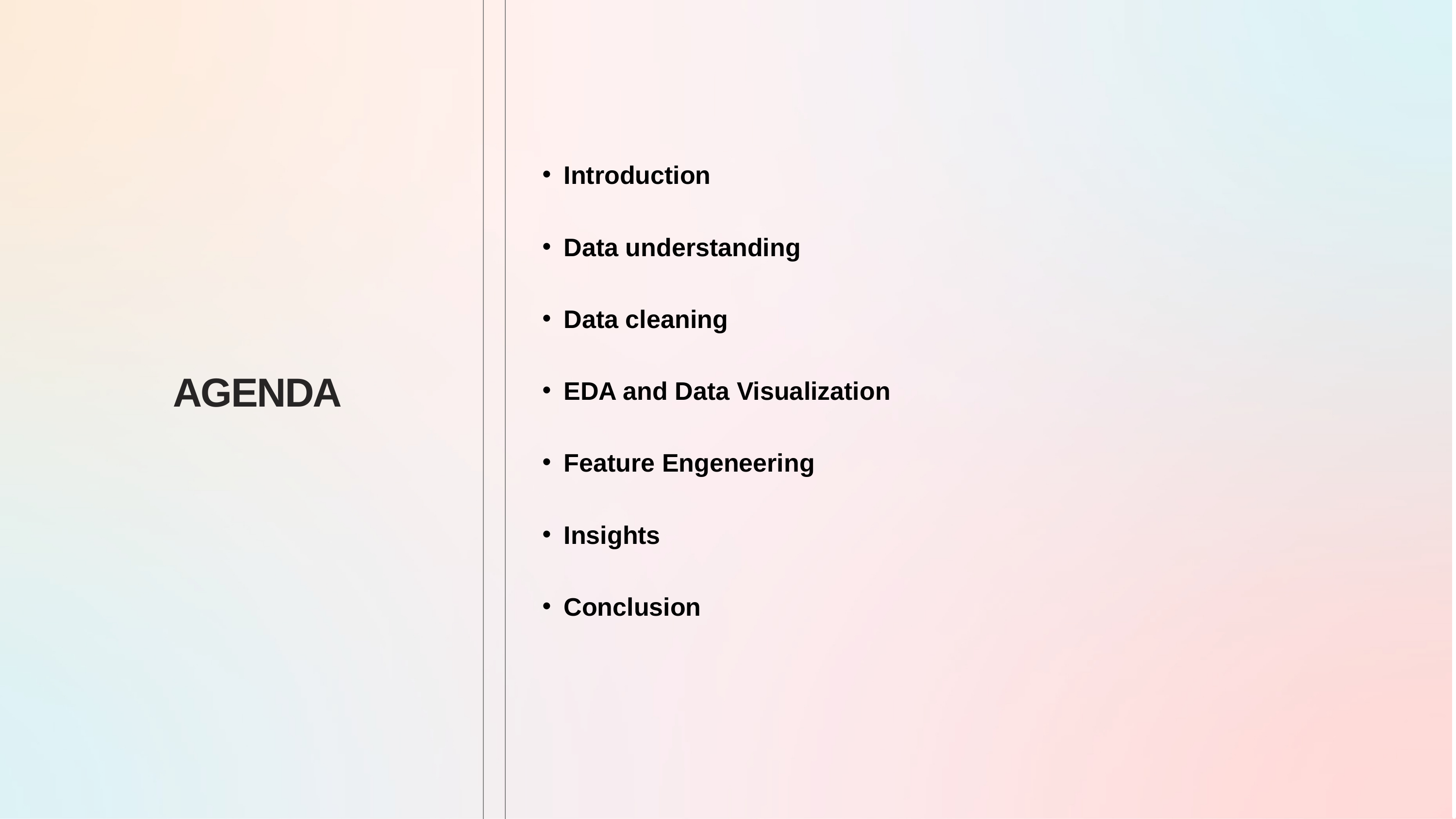

Introduction
Data understanding
Data cleaning
AGENDA
EDA and Data Visualization

Feature Engeneering
Insights
Conclusion